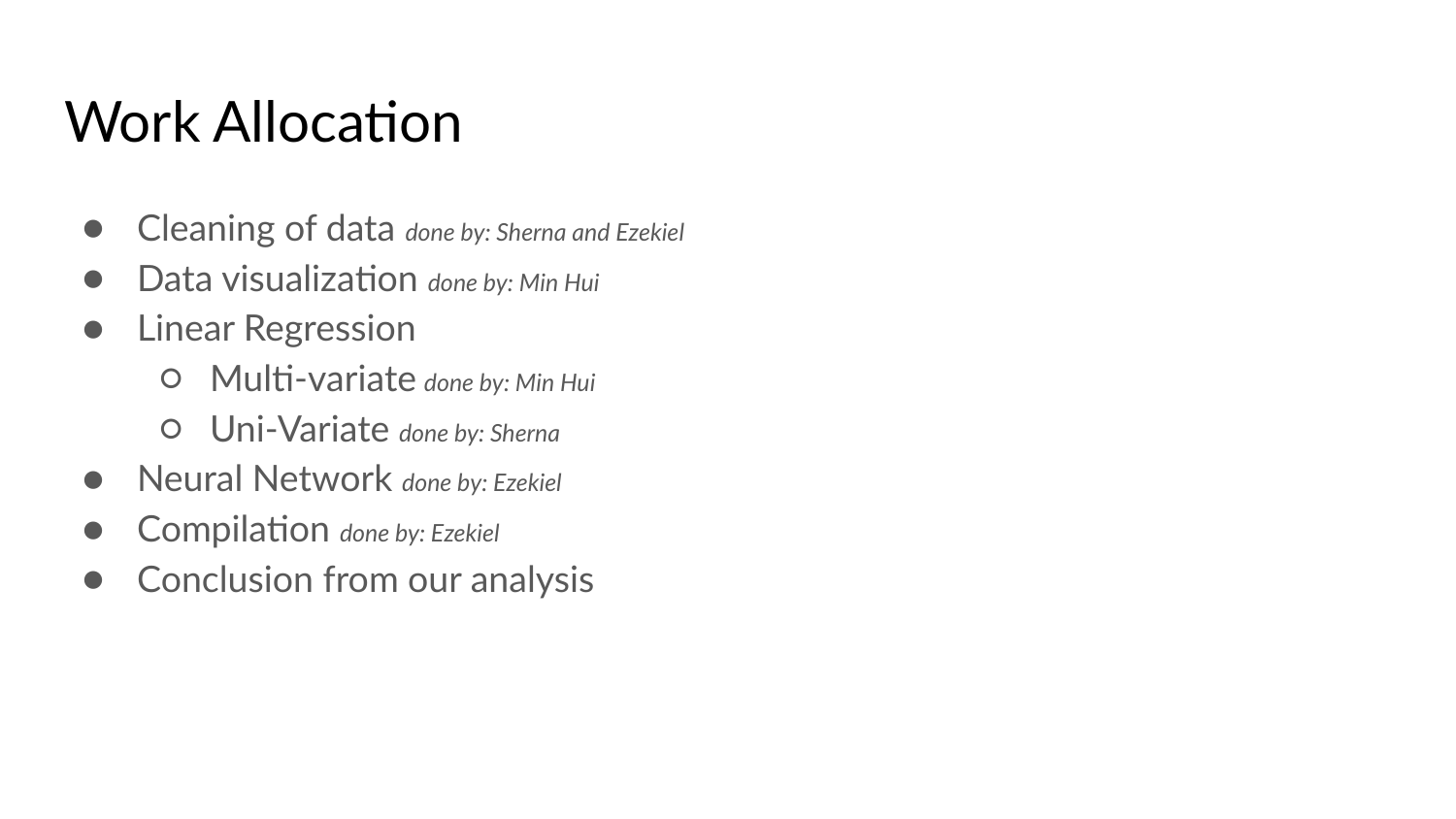

# Work Allocation
Cleaning of data done by: Sherna and Ezekiel
Data visualization done by: Min Hui
Linear Regression
Multi-variate done by: Min Hui
Uni-Variate done by: Sherna
Neural Network done by: Ezekiel
Compilation done by: Ezekiel
Conclusion from our analysis